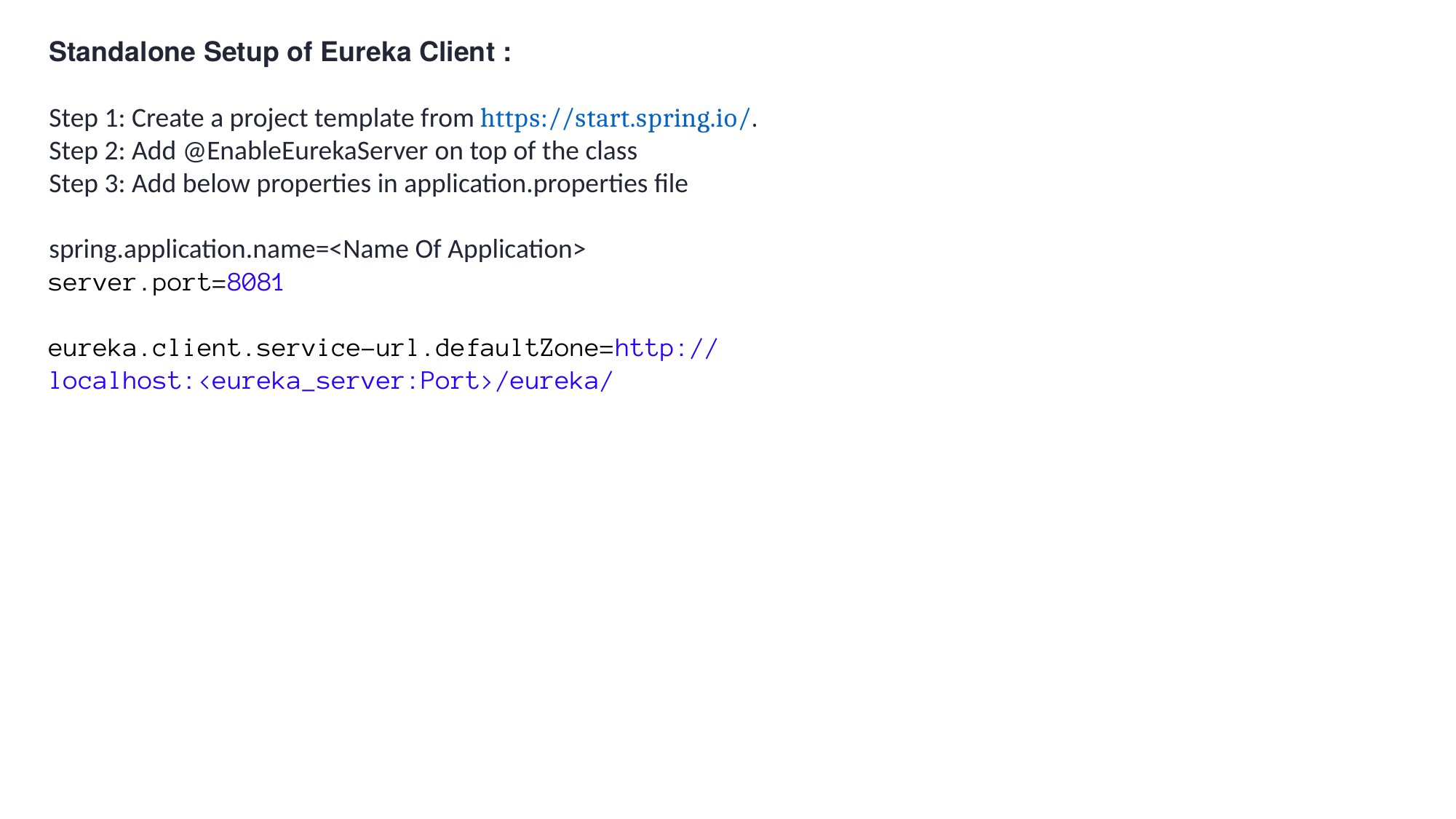

Standalone Setup of Eureka Client :

Step 1: Create a project template from https://start.spring.io/.
Step 2: Add @EnableEurekaServer on top of the class
Step 3: Add below properties in application.properties file

spring.application.name=<Name Of Application>
server.port=8081

eureka.client.service-url.defaultZone=http://localhost:<eureka_server:Port>/eureka/